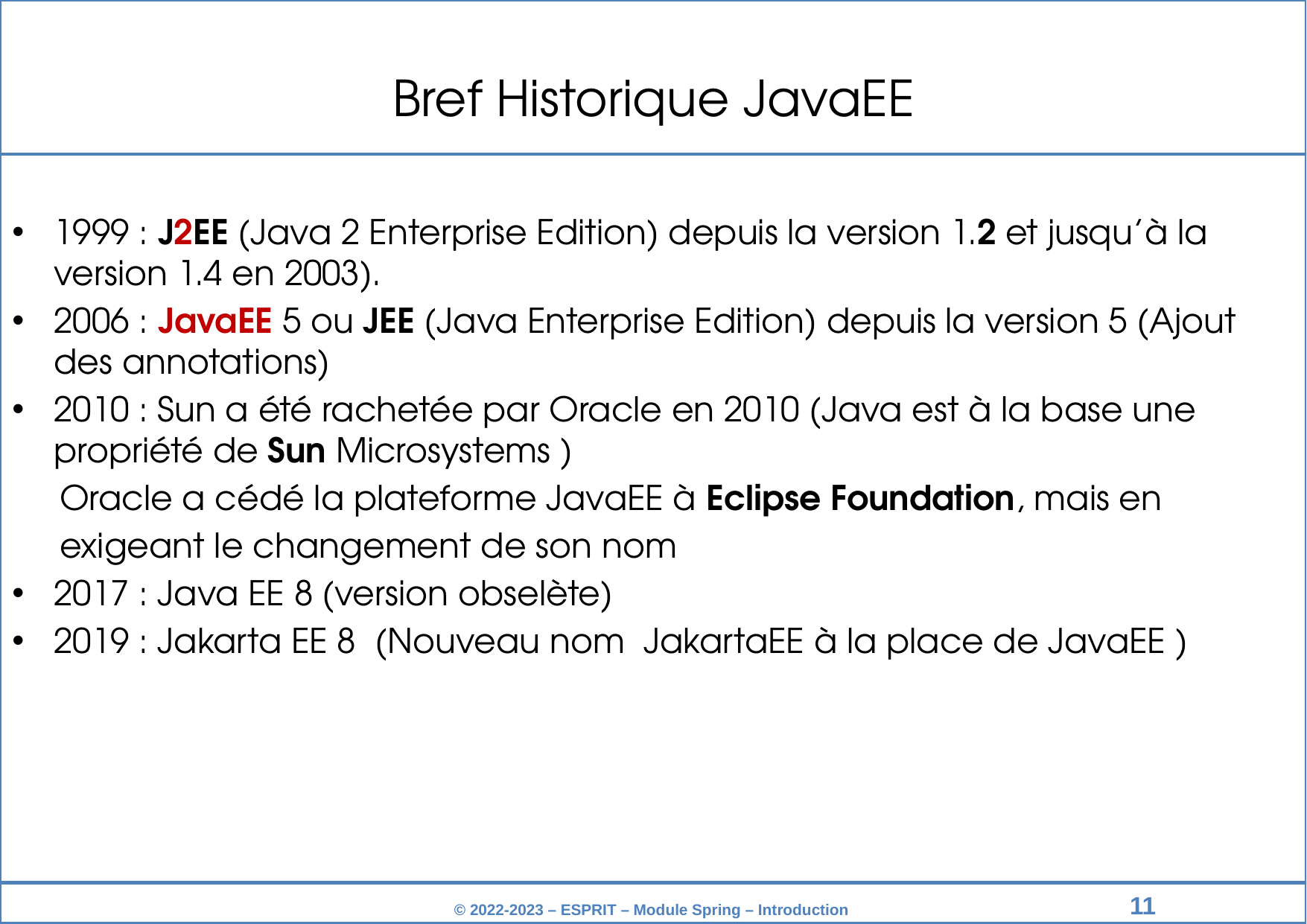

Bref Historique JavaEE

1999 : J2EE (Java 2 Enterprise Edition) depuis la version 1.2 et jusqu’à la version 1.4 en 2003).
2006 : JavaEE 5 ou JEE (Java Enterprise Edition) depuis la version 5 (Ajout des annotations)
2010 : Sun a été rachetée par Oracle en 2010 (Java est à la base une propriété de Sun Microsystems )
     Oracle a cédé la plateforme JavaEE à Eclipse Foundation, mais en
     exigeant le changement de son nom
2017 : Java EE 8 (version obselète)
2019 : Jakarta EE 8  (Nouveau nom  JakartaEE à la place de JavaEE )

11